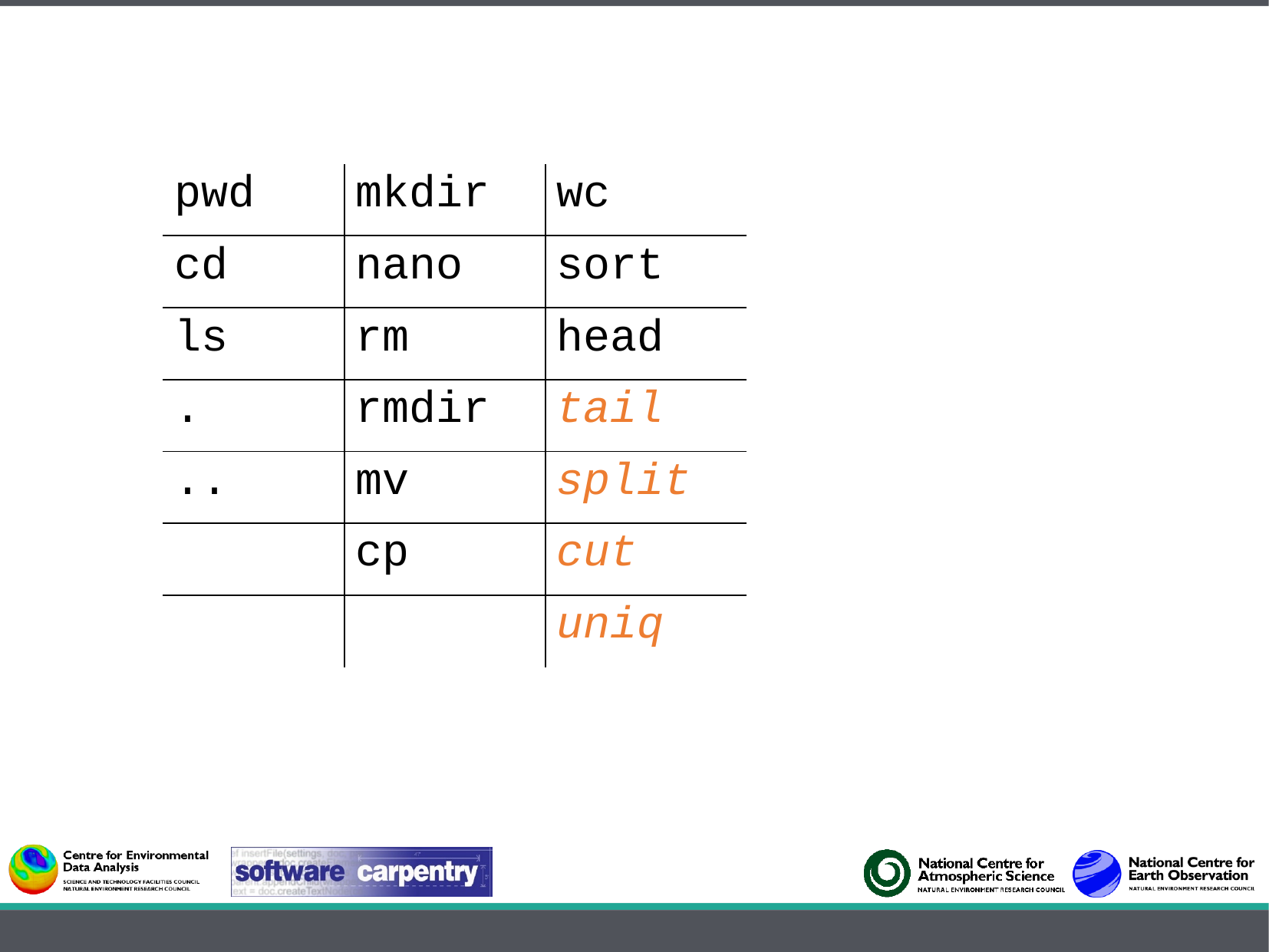

| pwd | mkdir | wc |
| --- | --- | --- |
| cd | nano | sort |
| ls | rm | head |
| . | rmdir | tail |
| .. | mv | split |
|  | cp | cut |
|  |  | uniq |